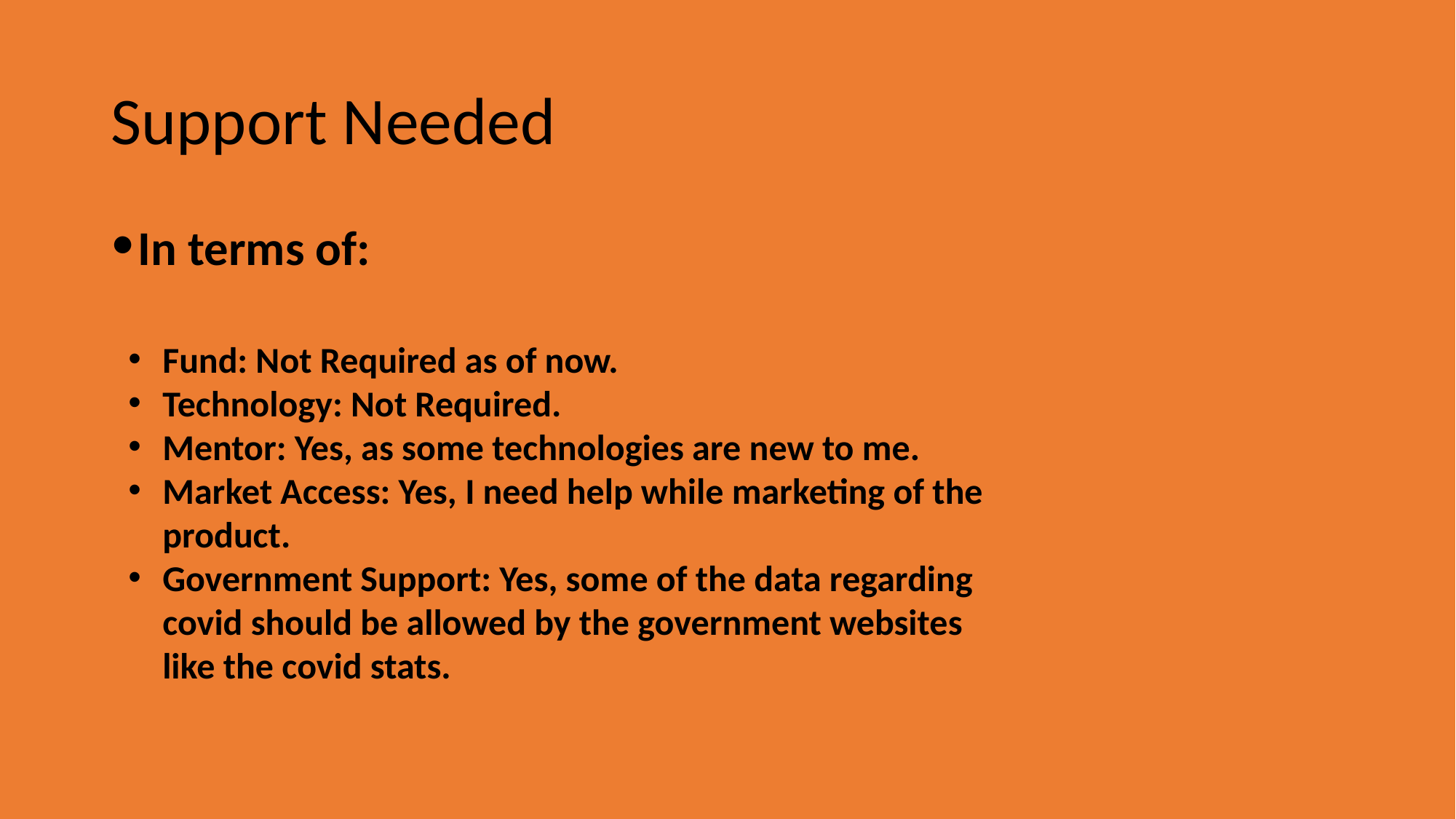

# Support Needed
In terms of:

Fund: Not Required as of now.
Technology: Not Required.
Mentor: Yes, as some technologies are new to me.
Market Access: Yes, I need help while marketing of the product.
Government Support: Yes, some of the data regarding covid should be allowed by the government websites like the covid stats.